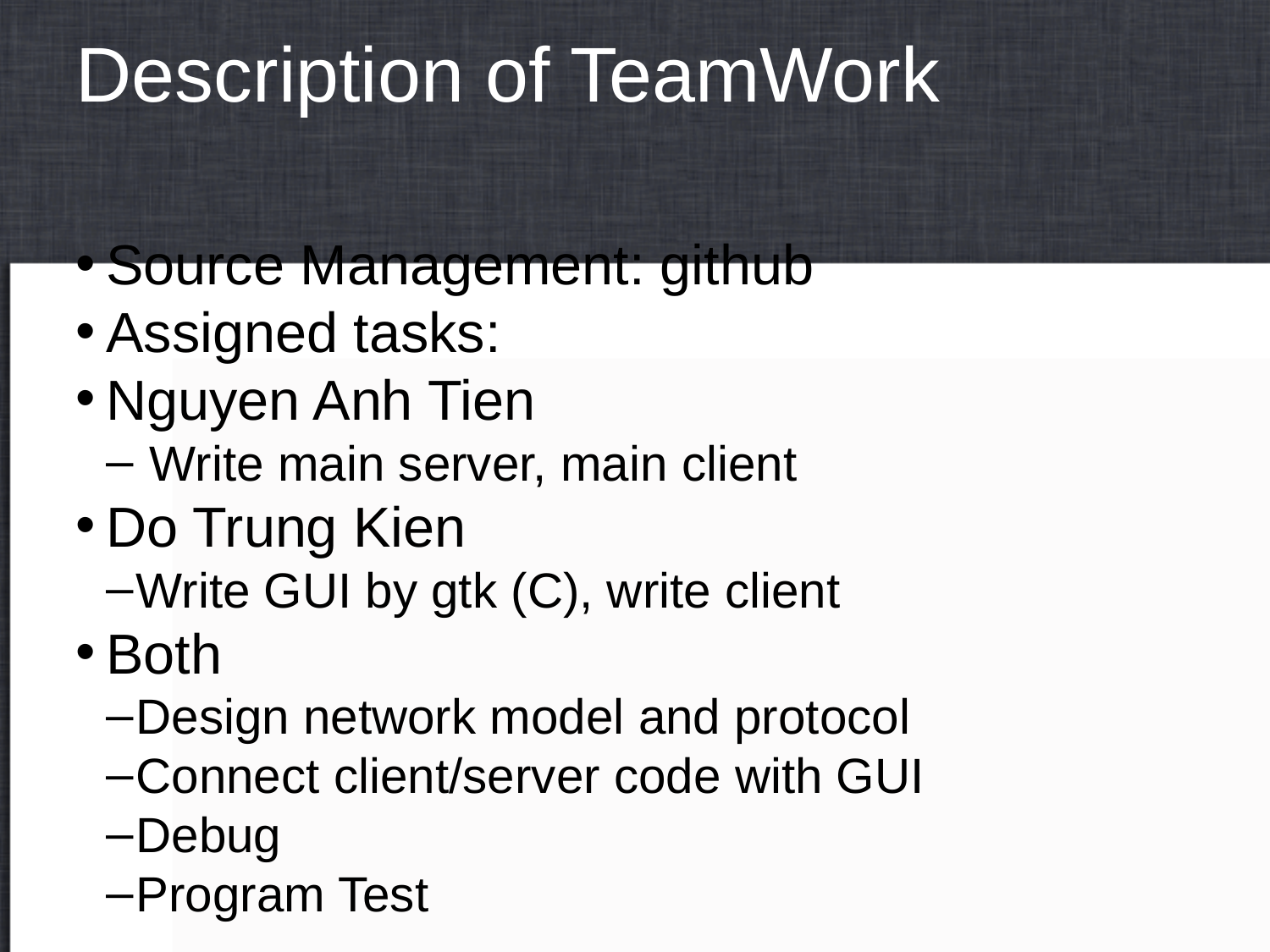

Description of TeamWork

Source Management: github
Assigned tasks:
Nguyen Anh Tien
 Write main server, main client
Do Trung Kien
Write GUI by gtk (C), write client
Both
Design network model and protocol
Connect client/server code with GUI
Debug
Program Test